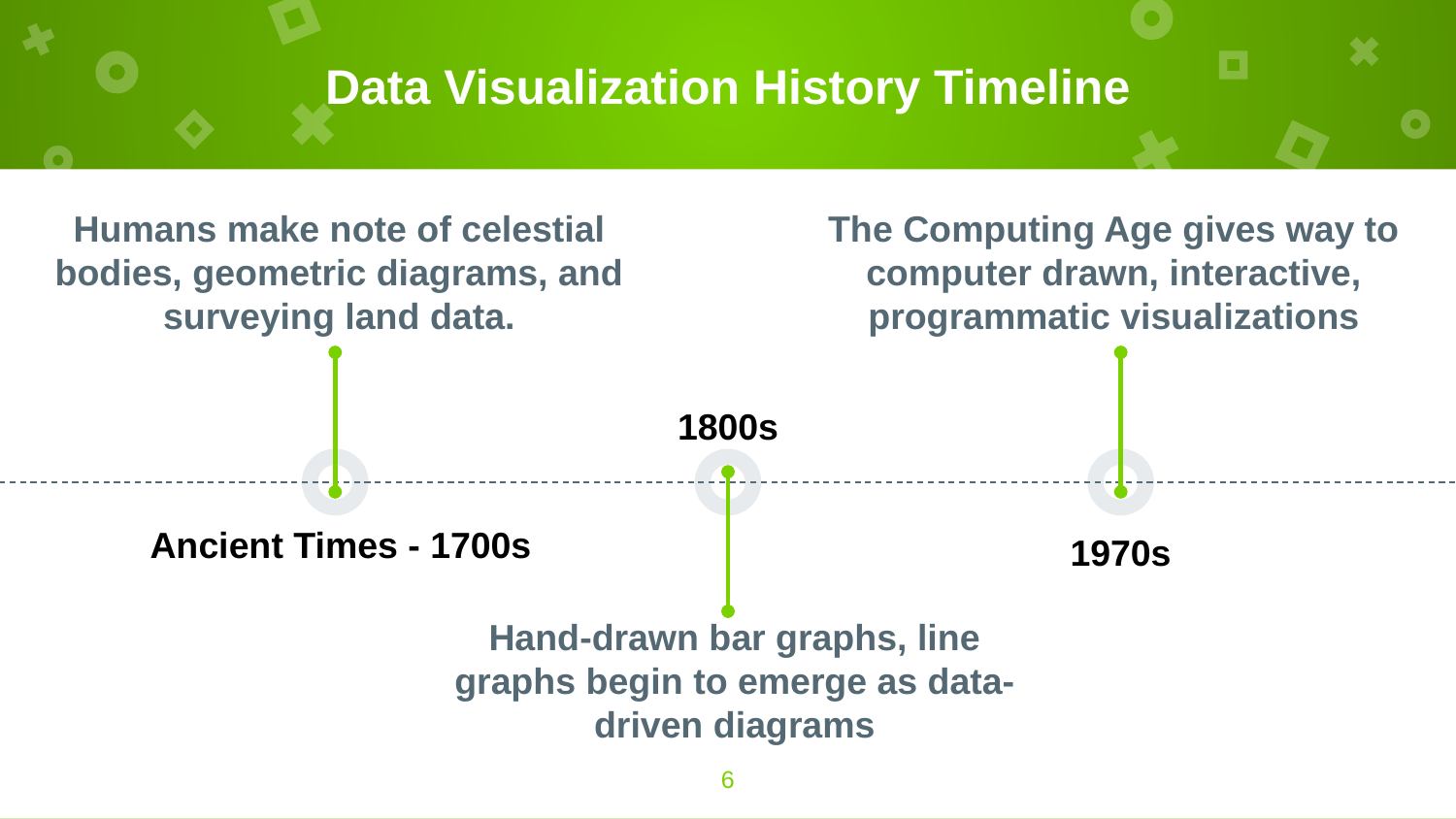

# Data Visualization History Timeline
The Computing Age gives way to computer drawn, interactive, programmatic visualizations
Humans make note of celestial bodies, geometric diagrams, and surveying land data.
1800s

Ancient Times - 1700s
1970s
Hand-drawn bar graphs, line graphs begin to emerge as data-driven diagrams
6